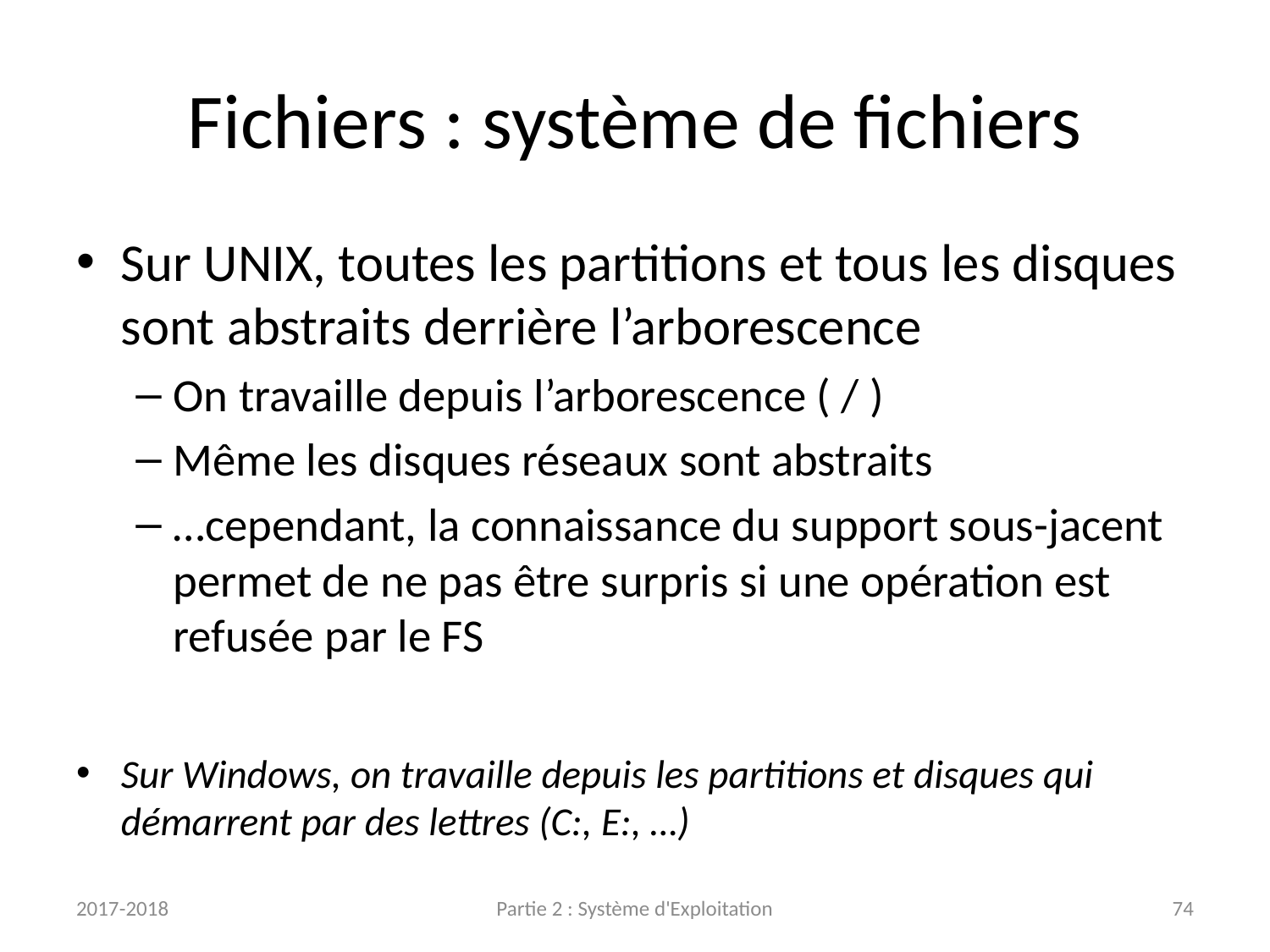

# Fichiers : système de fichiers
Sur UNIX, toutes les partitions et tous les disques sont abstraits derrière l’arborescence
On travaille depuis l’arborescence ( / )
Même les disques réseaux sont abstraits
…cependant, la connaissance du support sous-jacent permet de ne pas être surpris si une opération est refusée par le FS

Sur Windows, on travaille depuis les partitions et disques qui démarrent par des lettres (C:, E:, …)
2017-2018
Partie 2 : Système d'Exploitation
74